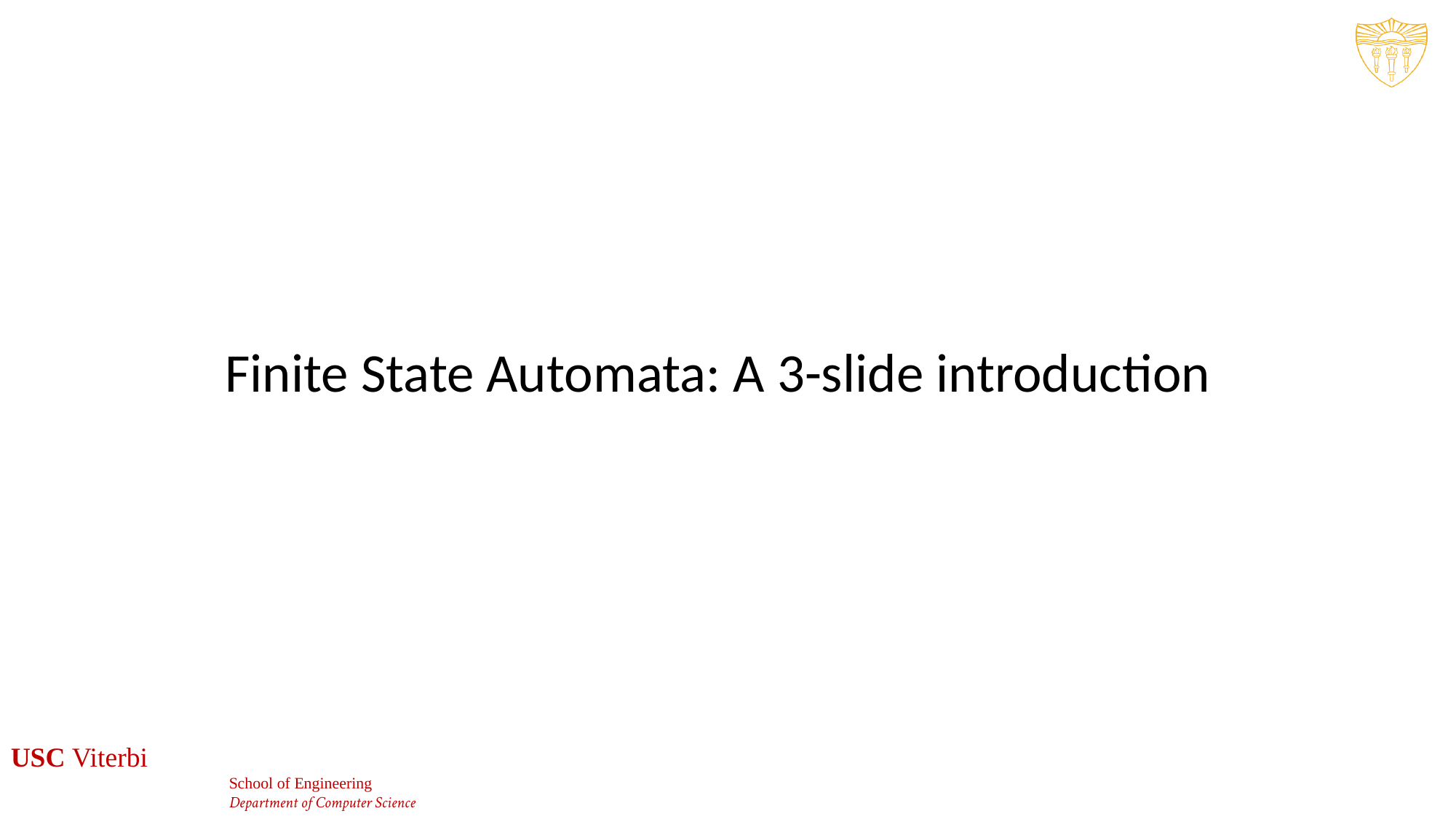

Finite State Automata: A 3-slide introduction
25